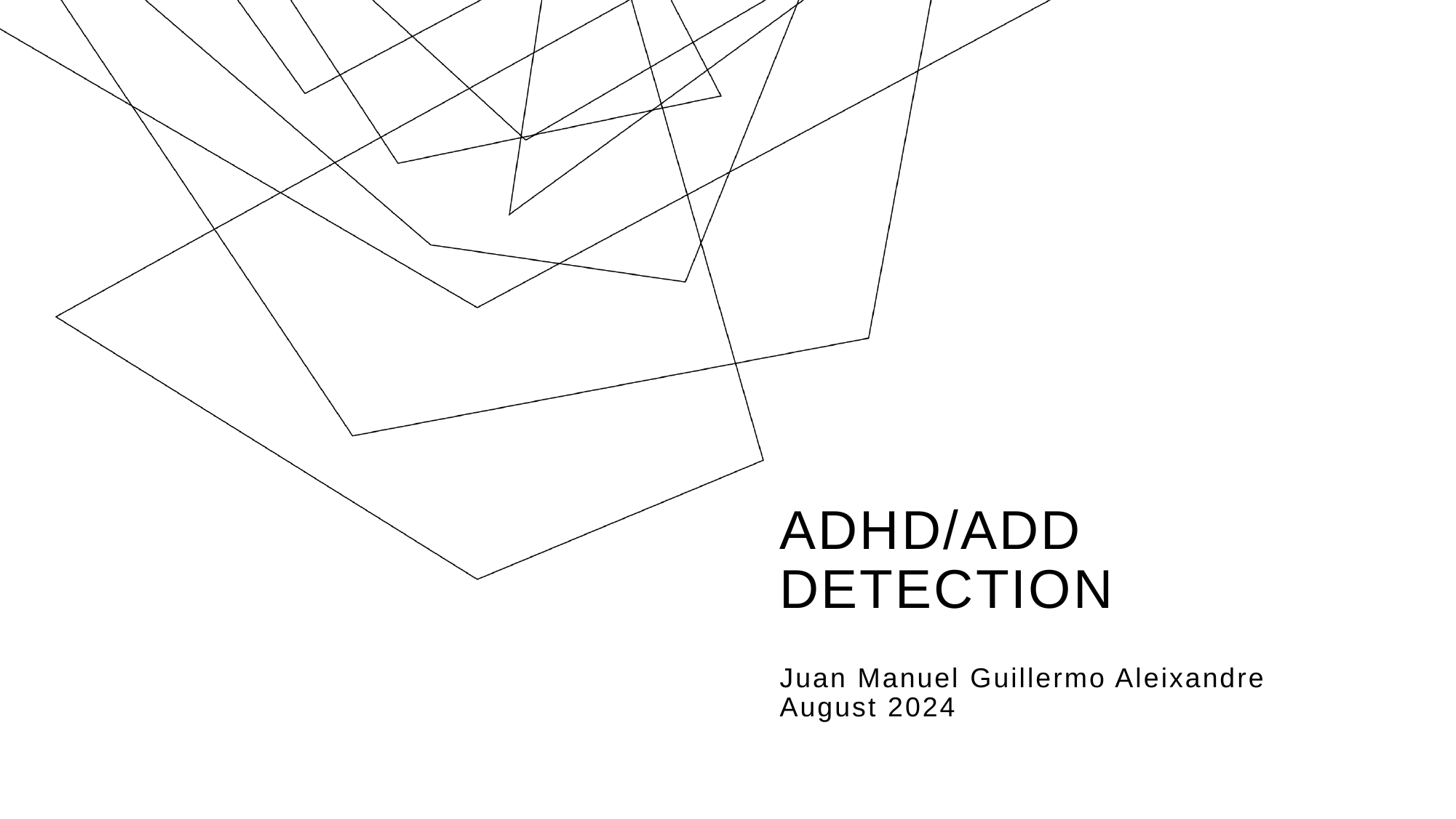

# ADHD/ADD Detection
Juan Manuel Guillermo Aleixandre
August 2024